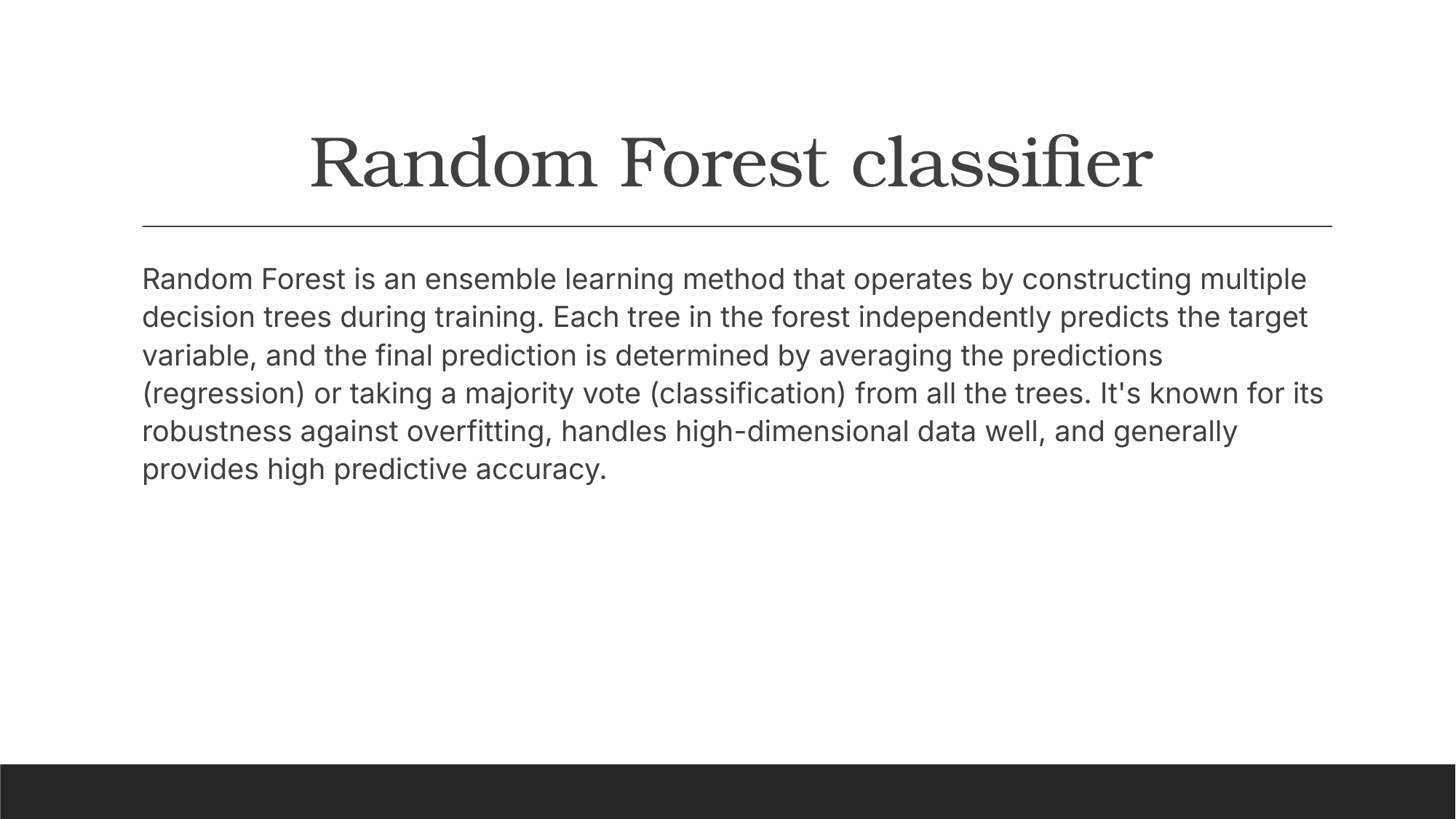

# Random Forest classifier
Random Forest is an ensemble learning method that operates by constructing multiple decision trees during training. Each tree in the forest independently predicts the target variable, and the final prediction is determined by averaging the predictions (regression) or taking a majority vote (classification) from all the trees. It's known for its robustness against overfitting, handles high-dimensional data well, and generally provides high predictive accuracy.